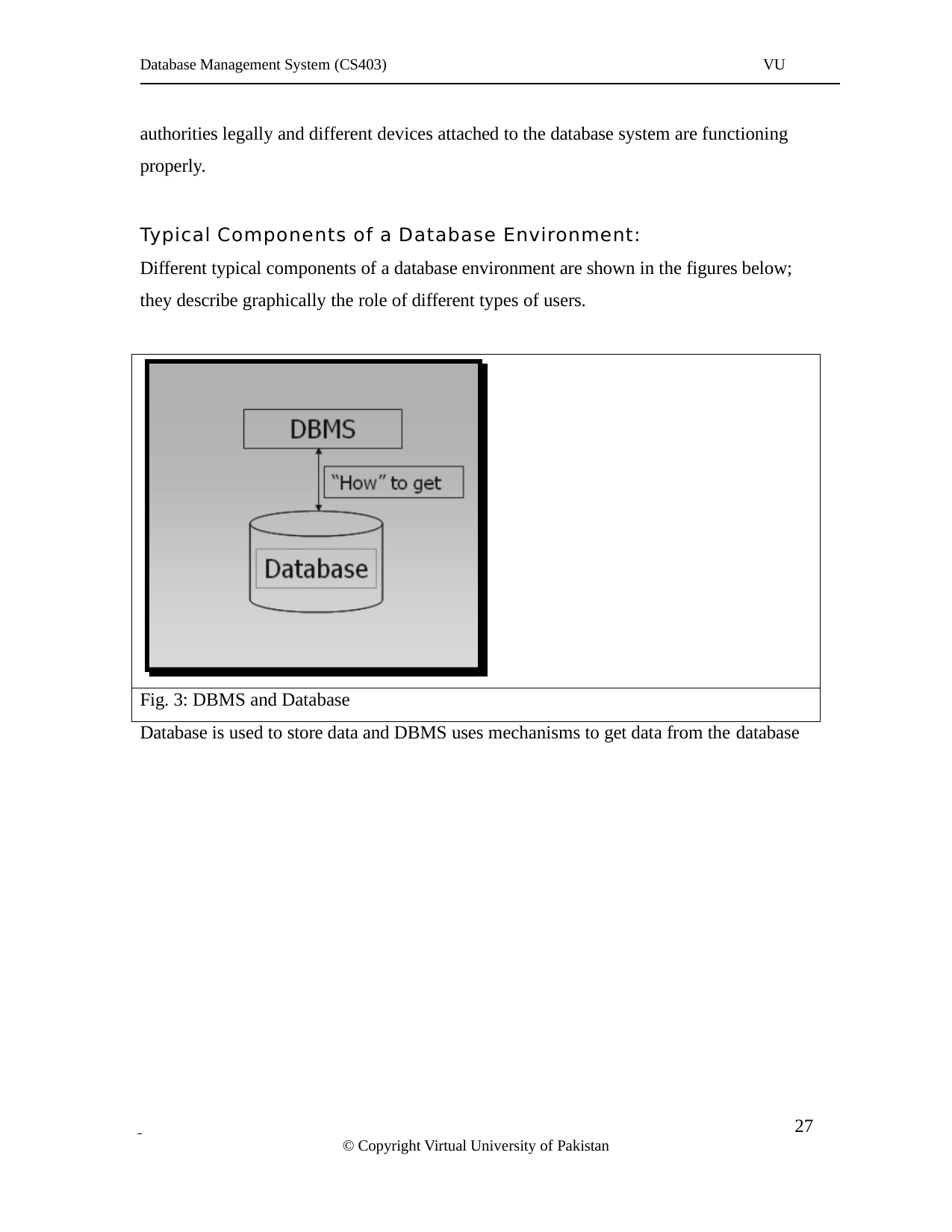

Database Management System (CS403)
VU

authorities legally and different devices attached to the database system are functioning  properly.

Typical Components of a Database Environment:
Different typical components of a database environment are shown in the figures below;  they describe graphically the role of different types of users.

Fig. 3: DBMS and Database
Database is used to store data and DBMS uses mechanisms to get data from the database

 	 27
© Copyright Virtual University of Pakistan